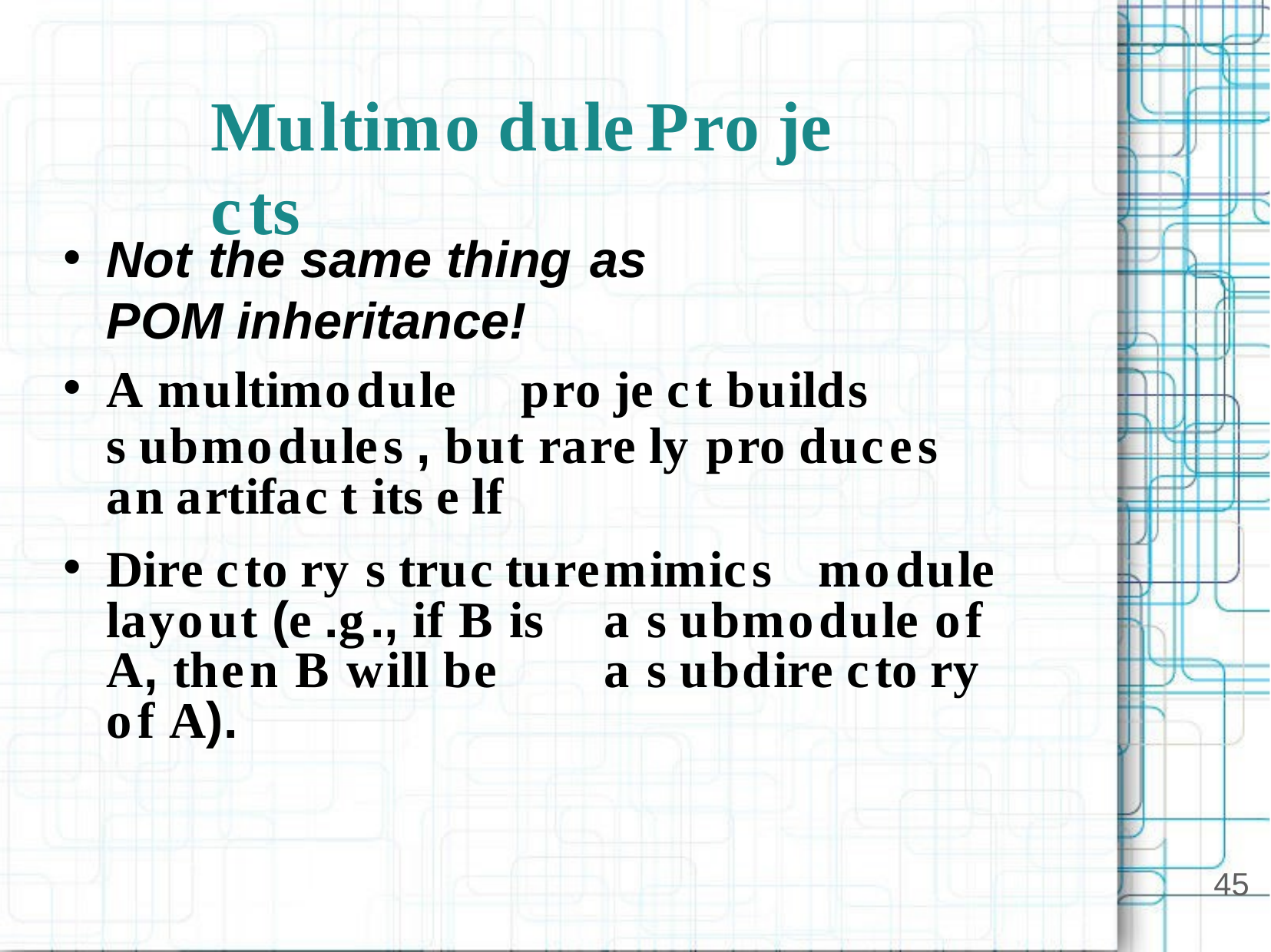

Multimo dule	Pro je cts
Not the same thing as POMinheritance!
A multimodule	pro je ct builds
s ubmodules , but rare ly pro duces	an artifac t its e lf
Dire cto ry s truc ture	mimics	module layout (e .g., if B is	a s ubmodule	of A, then B will be	a s ubdire cto ry of A).
45